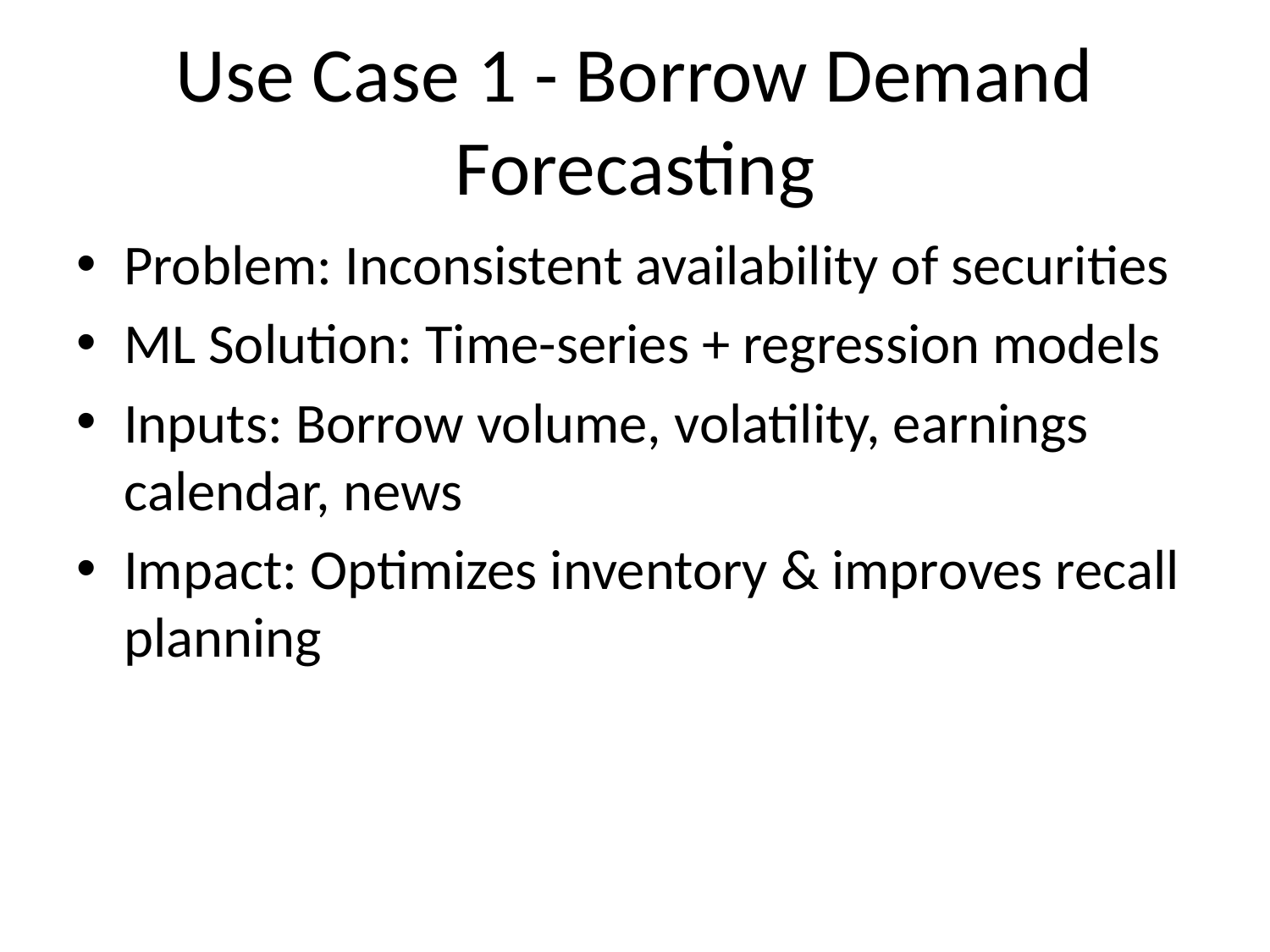

# Use Case 1 - Borrow Demand Forecasting
Problem: Inconsistent availability of securities
ML Solution: Time-series + regression models
Inputs: Borrow volume, volatility, earnings calendar, news
Impact: Optimizes inventory & improves recall planning